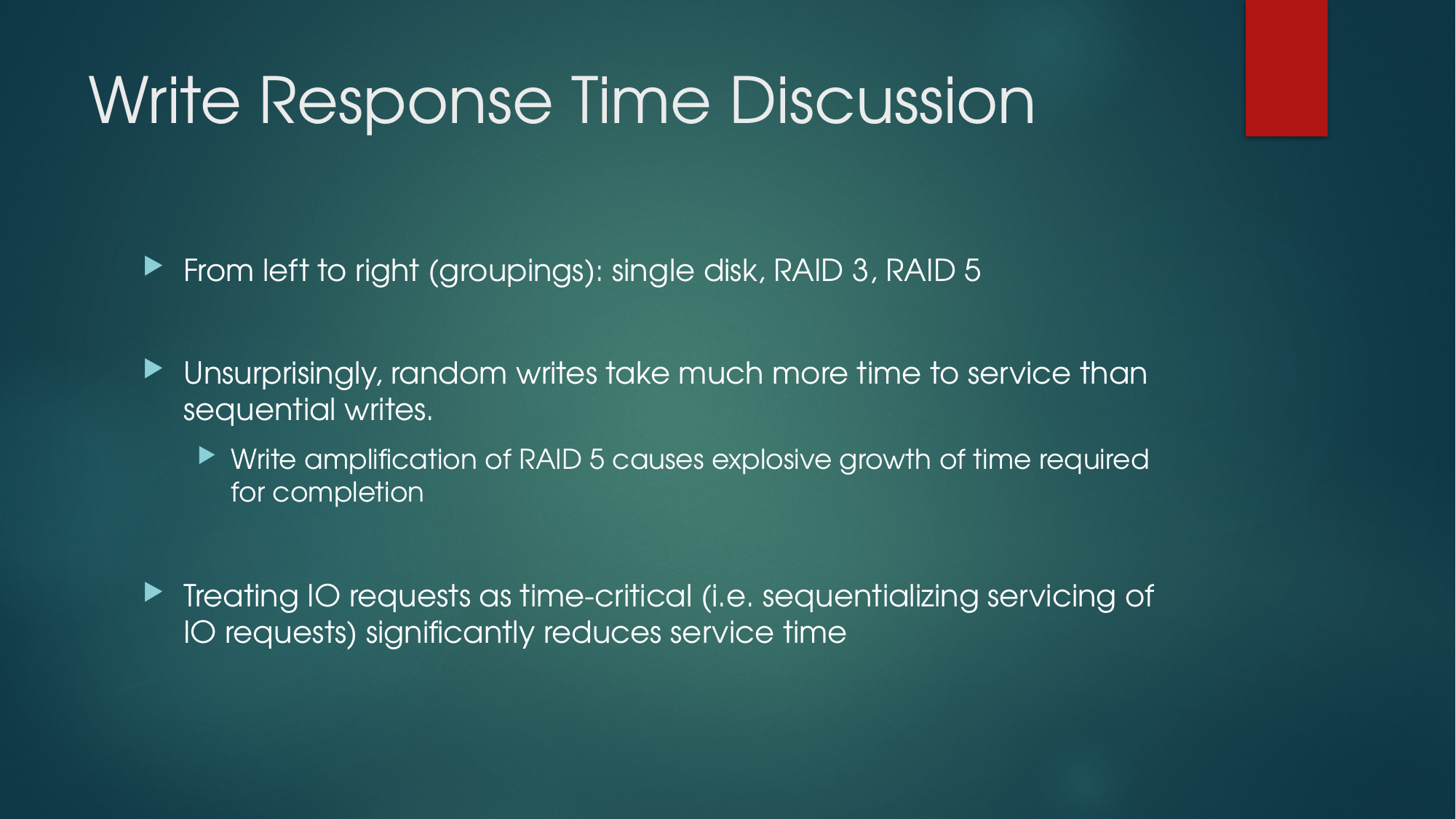

# Write Response Time Discussion
From left to right (groupings): single disk, RAID 3, RAID 5

Unsurprisingly, random writes take much more time to service than sequential writes.
Write amplification of RAID 5 causes explosive growth of time required for completion

Treating IO requests as time-critical (i.e. sequentializing servicing of IO requests) significantly reduces service time